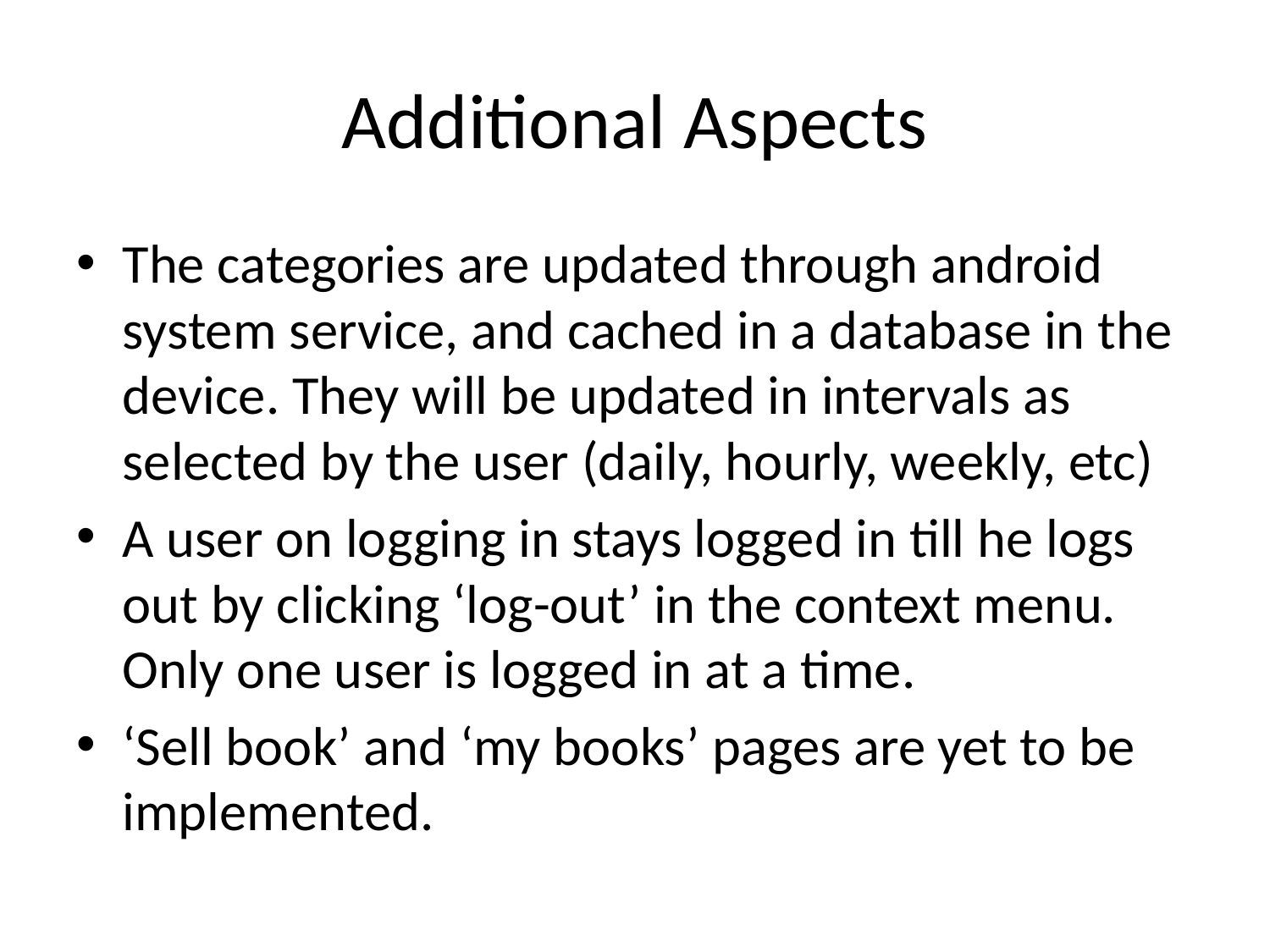

# Additional Aspects
The categories are updated through android system service, and cached in a database in the device. They will be updated in intervals as selected by the user (daily, hourly, weekly, etc)
A user on logging in stays logged in till he logs out by clicking ‘log-out’ in the context menu. Only one user is logged in at a time.
‘Sell book’ and ‘my books’ pages are yet to be implemented.